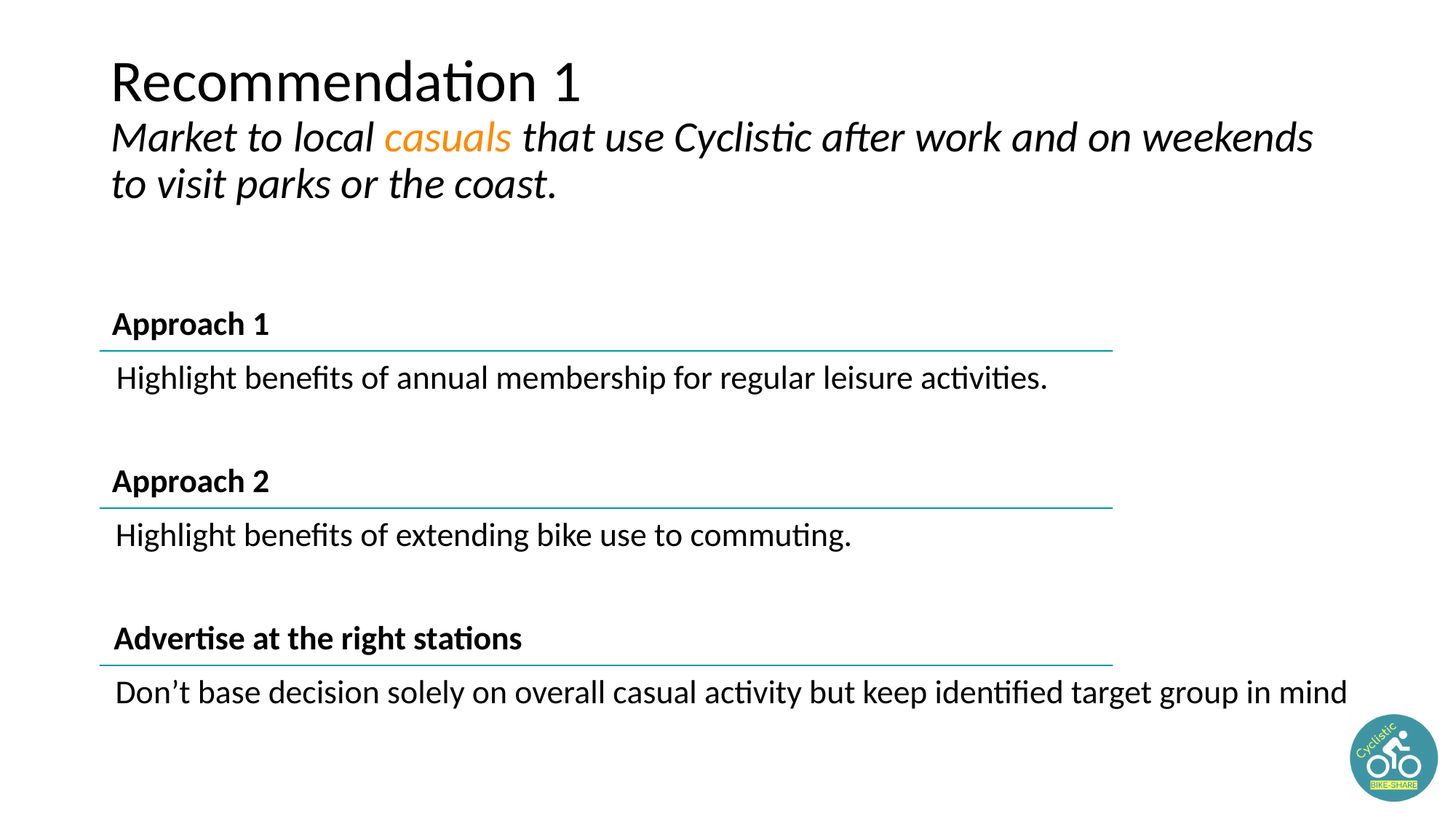

# Recommendation 1 Market to local casuals that use Cyclistic after work and on weekends to visit parks or the coast.
Approach 1
Highlight benefits of annual membership for regular leisure activities.
Approach 2
Highlight benefits of extending bike use to commuting.
Advertise at the right stations
Don’t base decision solely on overall casual activity but keep identified target group in mind